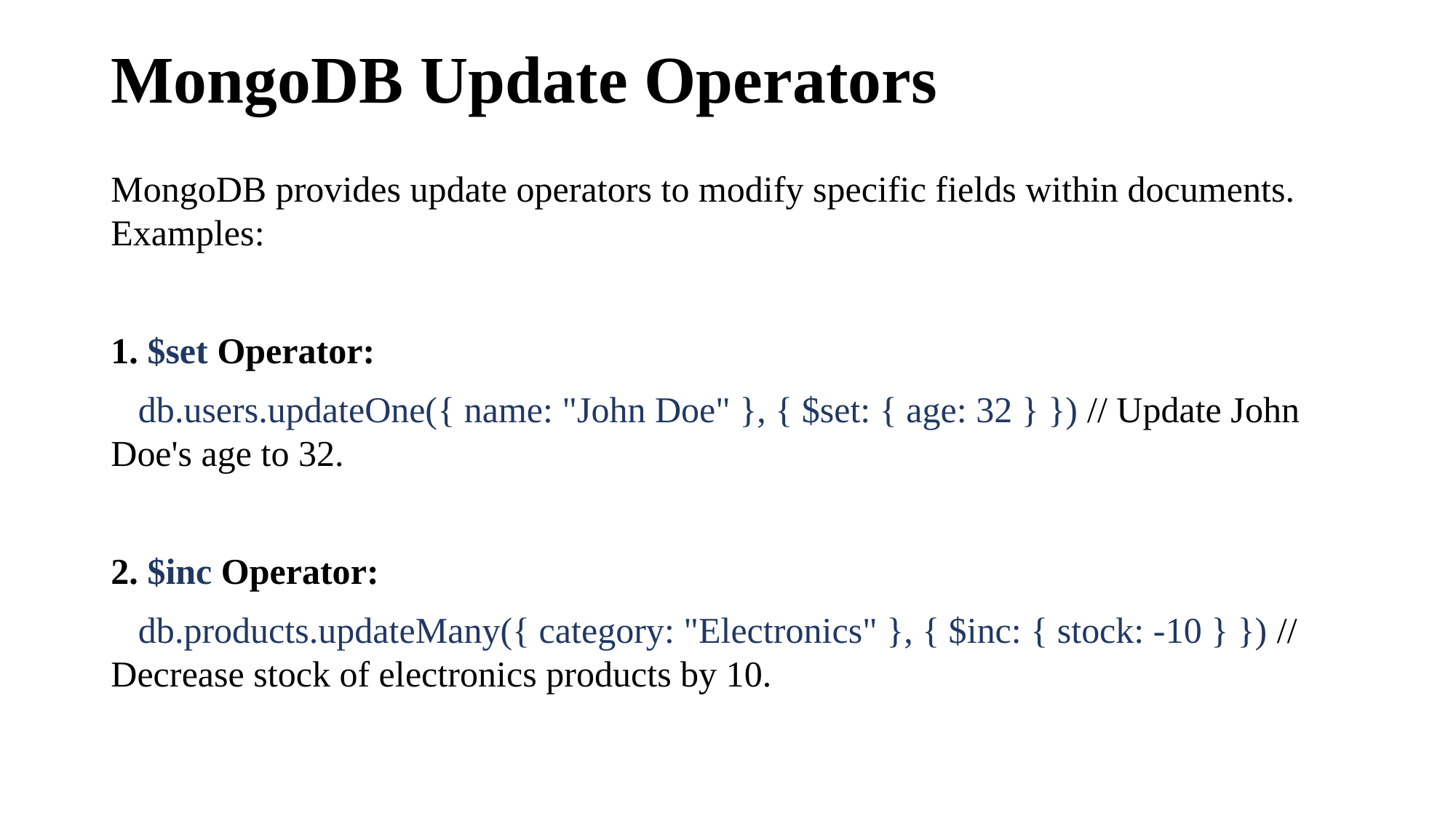

# MongoDB Update Operators
MongoDB provides update operators to modify specific fields within documents. Examples:

1. $set Operator:
   db.users.updateOne({ name: "John Doe" }, { $set: { age: 32 } }) // Update John Doe's age to 32.

2. $inc Operator:
   db.products.updateMany({ category: "Electronics" }, { $inc: { stock: -10 } }) // Decrease stock of electronics products by 10.